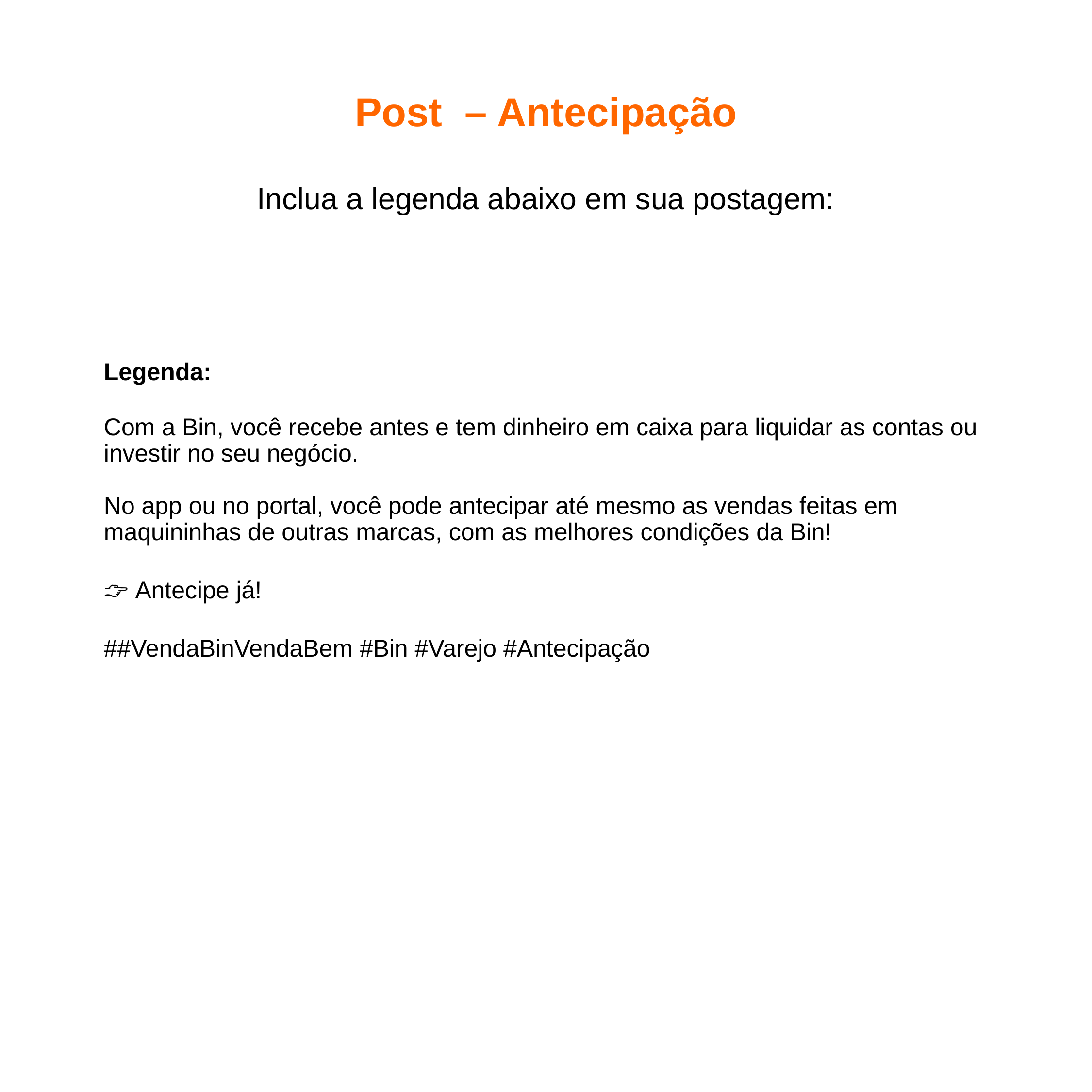

Post  – Antecipação
Inclua a legenda abaixo em sua postagem:
Legenda:

Com a Bin, você recebe antes e tem dinheiro em caixa para liquidar as contas ou investir no seu negócio.

No app ou no portal, você pode antecipar até mesmo as vendas feitas em maquininhas de outras marcas, com as melhores condições da Bin!

👉 Antecipe já!
##VendaBinVendaBem #Bin #Varejo #Antecipação
Post 1
soluções físicas